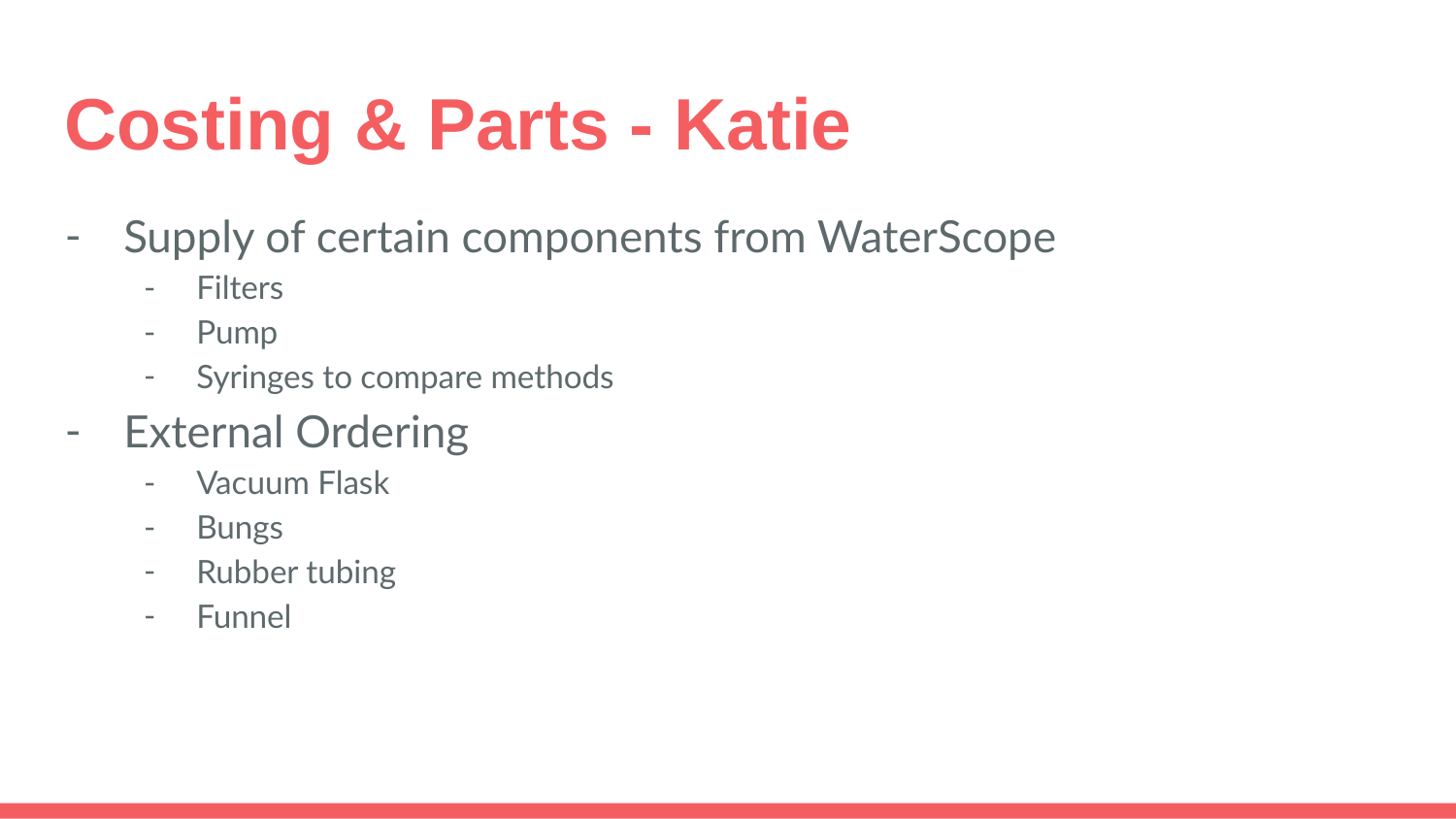

# Costing & Parts - Katie
Supply of certain components from WaterScope
Filters
Pump
Syringes to compare methods
External Ordering
Vacuum Flask
Bungs
Rubber tubing
Funnel